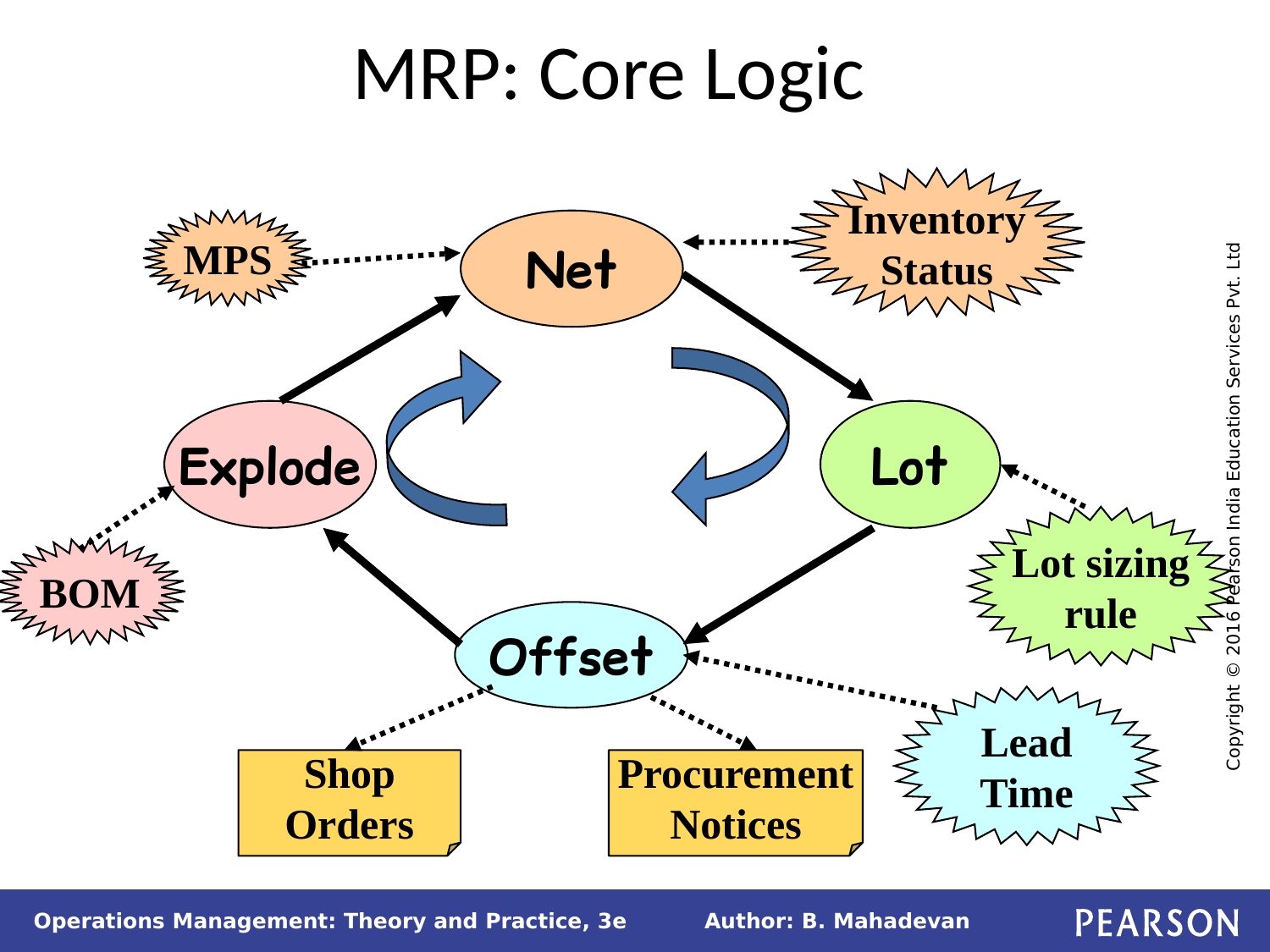

# MRP: Core Logic
Inventory
Status
MPS
Net

Explode
Lot

Lot sizing
rule

BOM
Offset

Lead
Time

Shop
Orders
Procurement
Notices